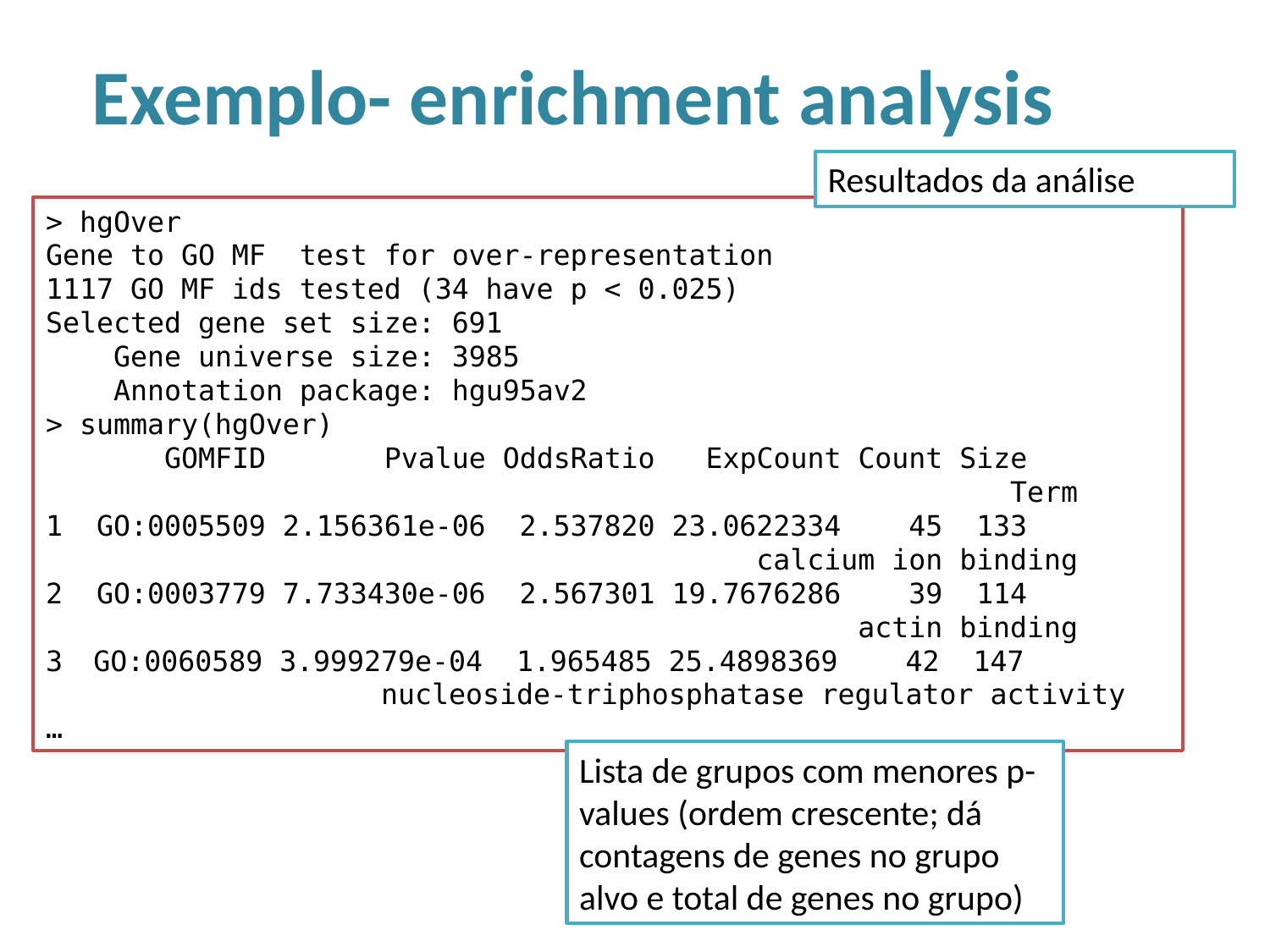

# Exemplo- enrichment analysis
Resultados da análise
> hgOver
Gene to GO MF  test for over-representation
1117 GO MF ids tested (34 have p < 0.025)
Selected gene set size: 691
    Gene universe size: 3985
    Annotation package: hgu95av2
> summary(hgOver)
       GOMFID       Pvalue OddsRatio   ExpCount Count Size                                                                  Term
1  GO:0005509 2.156361e-06  2.537820 23.0622334    45  133                                                   calcium ion binding
2  GO:0003779 7.733430e-06  2.567301 19.7676286    39  114                                                         actin binding
GO:0060589 3.999279e-04  1.965485 25.4898369    42  147                          nucleoside-triphosphatase regulator activity
…
Lista de grupos com menores p-values (ordem crescente; dá contagens de genes no grupo alvo e total de genes no grupo)